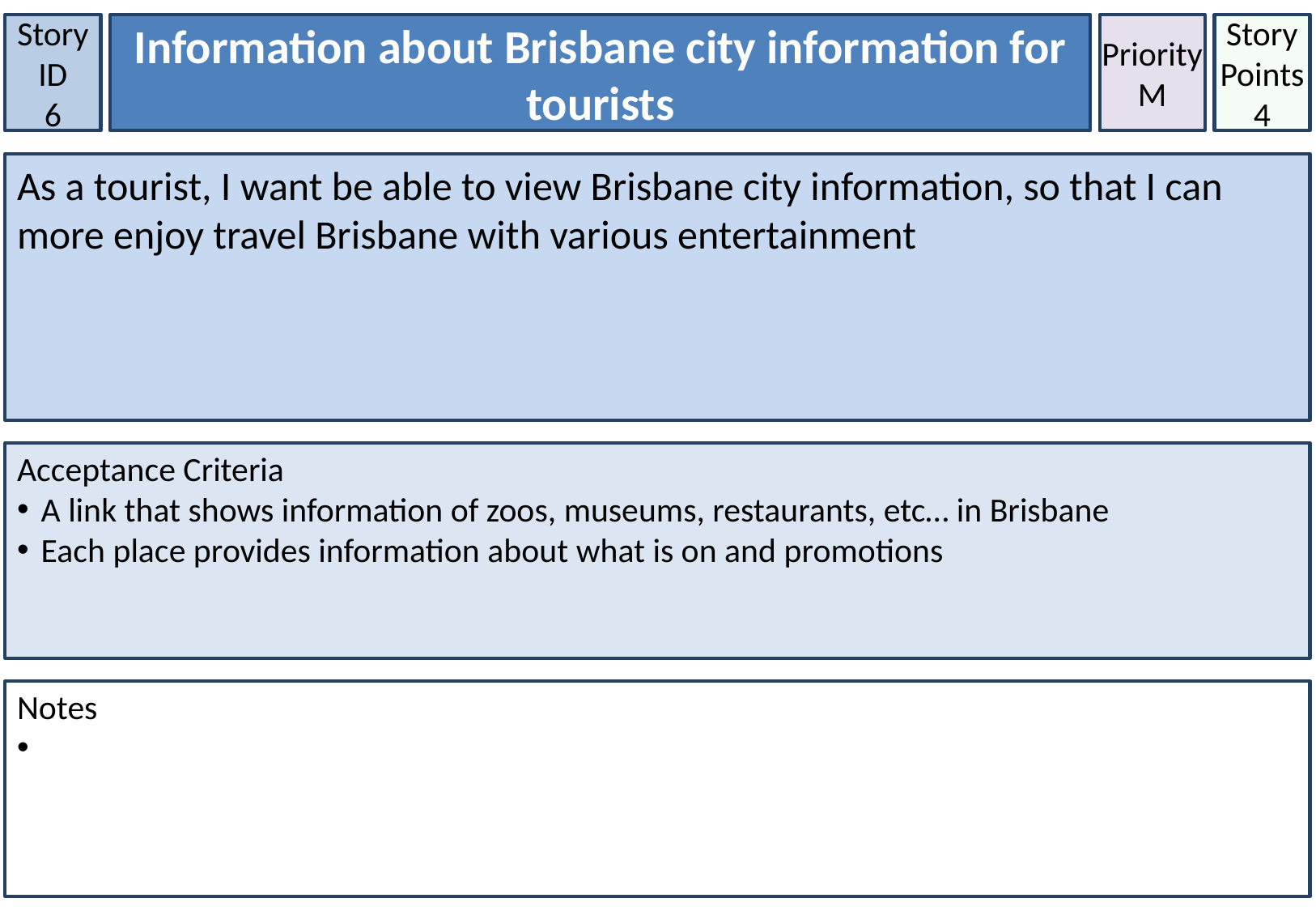

Story ID
6
Information about Brisbane city information for tourists
Priority
M
Story Points
4
As a tourist, I want be able to view Brisbane city information, so that I can more enjoy travel Brisbane with various entertainment
Acceptance Criteria
A link that shows information of zoos, museums, restaurants, etc… in Brisbane
Each place provides information about what is on and promotions
Notes